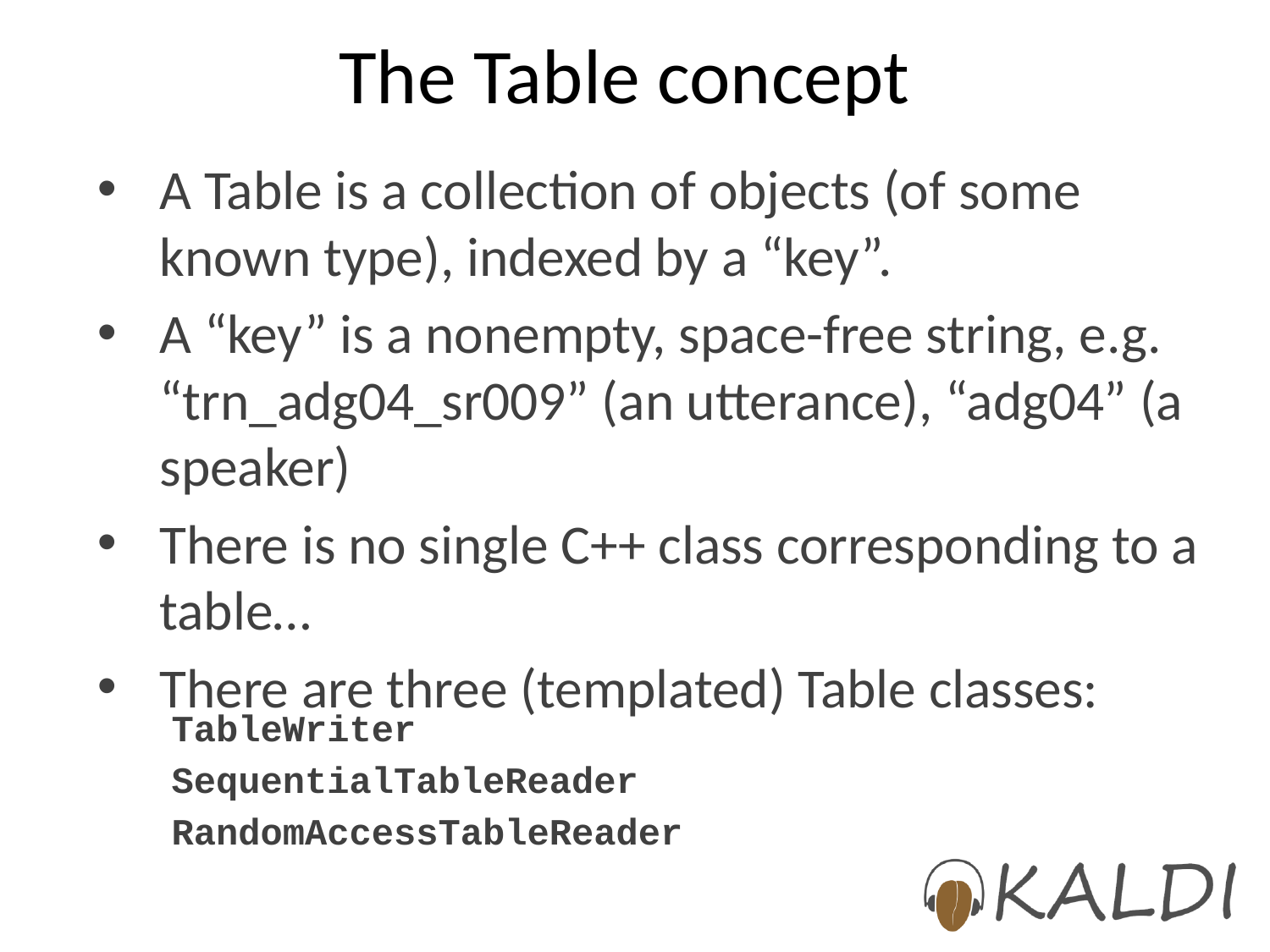

# The Table concept
A Table is a collection of objects (of some known type), indexed by a “key”.
A “key” is a nonempty, space-free string, e.g. “trn_adg04_sr009” (an utterance), “adg04” (a speaker)
There is no single C++ class corresponding to a table…
There are three (templated) Table classes:

TableWriter
SequentialTableReader
RandomAccessTableReader